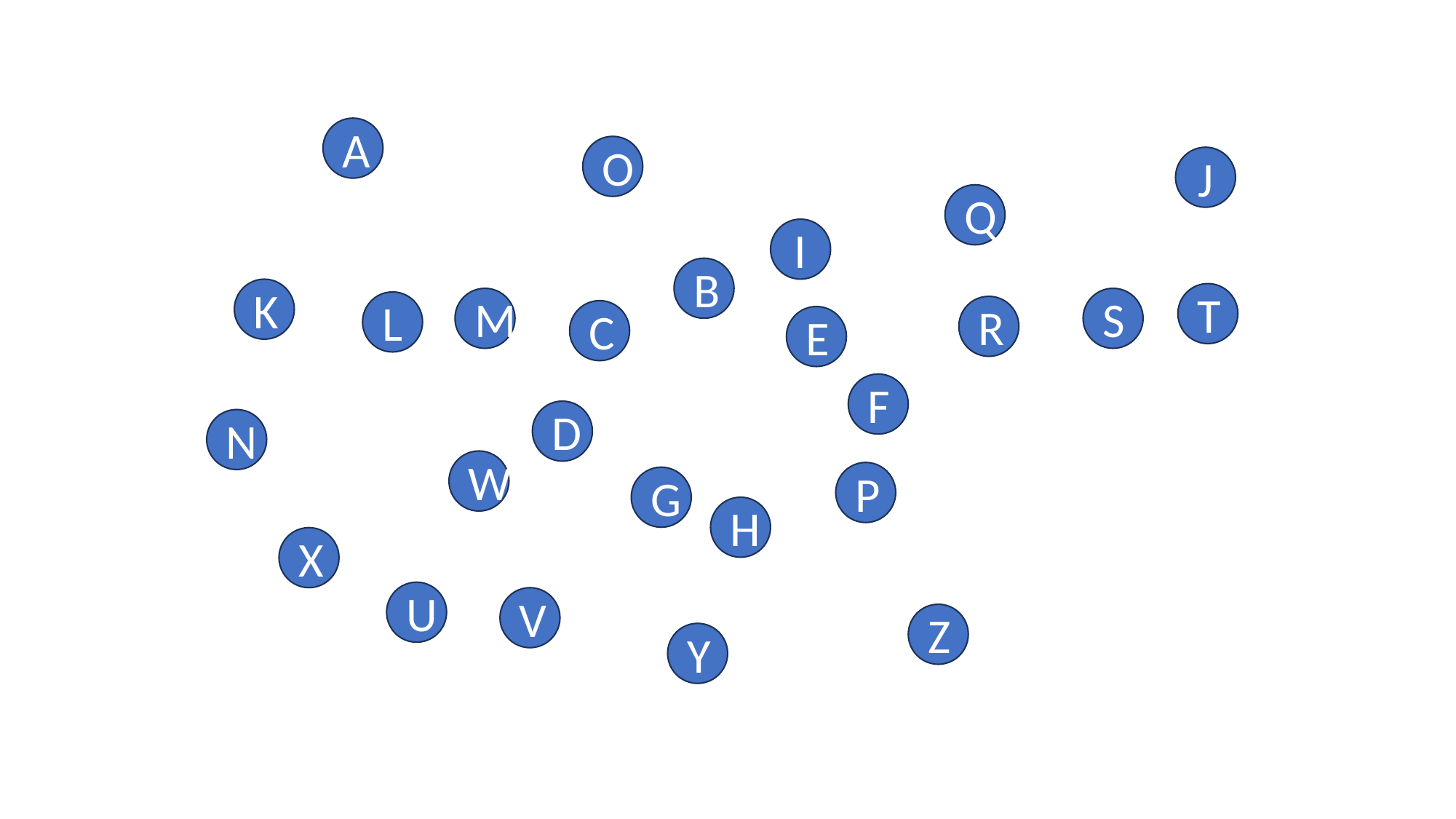

A
O
J
Q
I
B
K
T
M
S
L
R
C
E
F
D
N
W
P
G
H
X
U
V
Z
Y